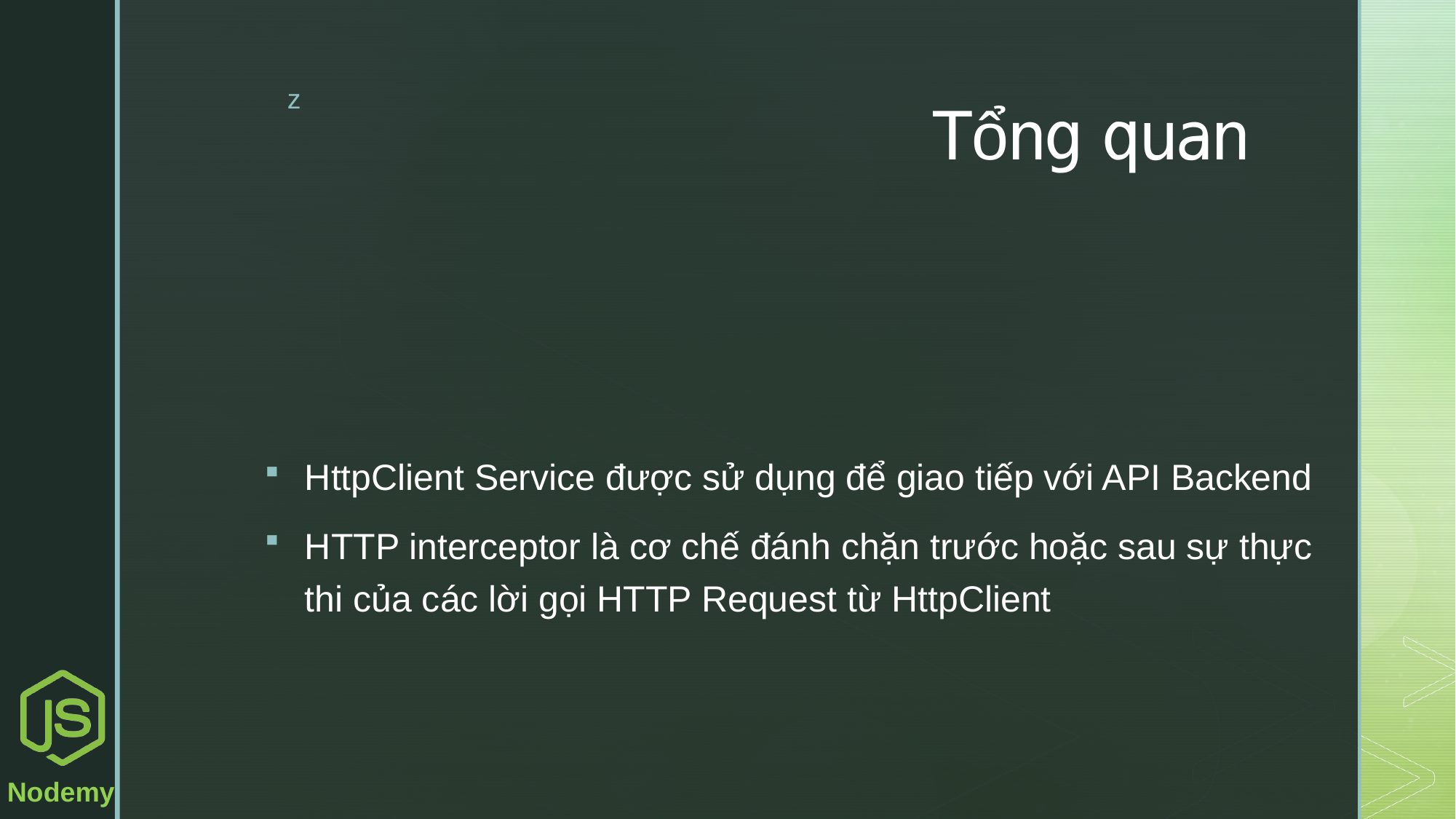

# Tổng quan
HttpClient Service được sử dụng để giao tiếp với API Backend
HTTP interceptor là cơ chế đánh chặn trước hoặc sau sự thực thi của các lời gọi HTTP Request từ HttpClient